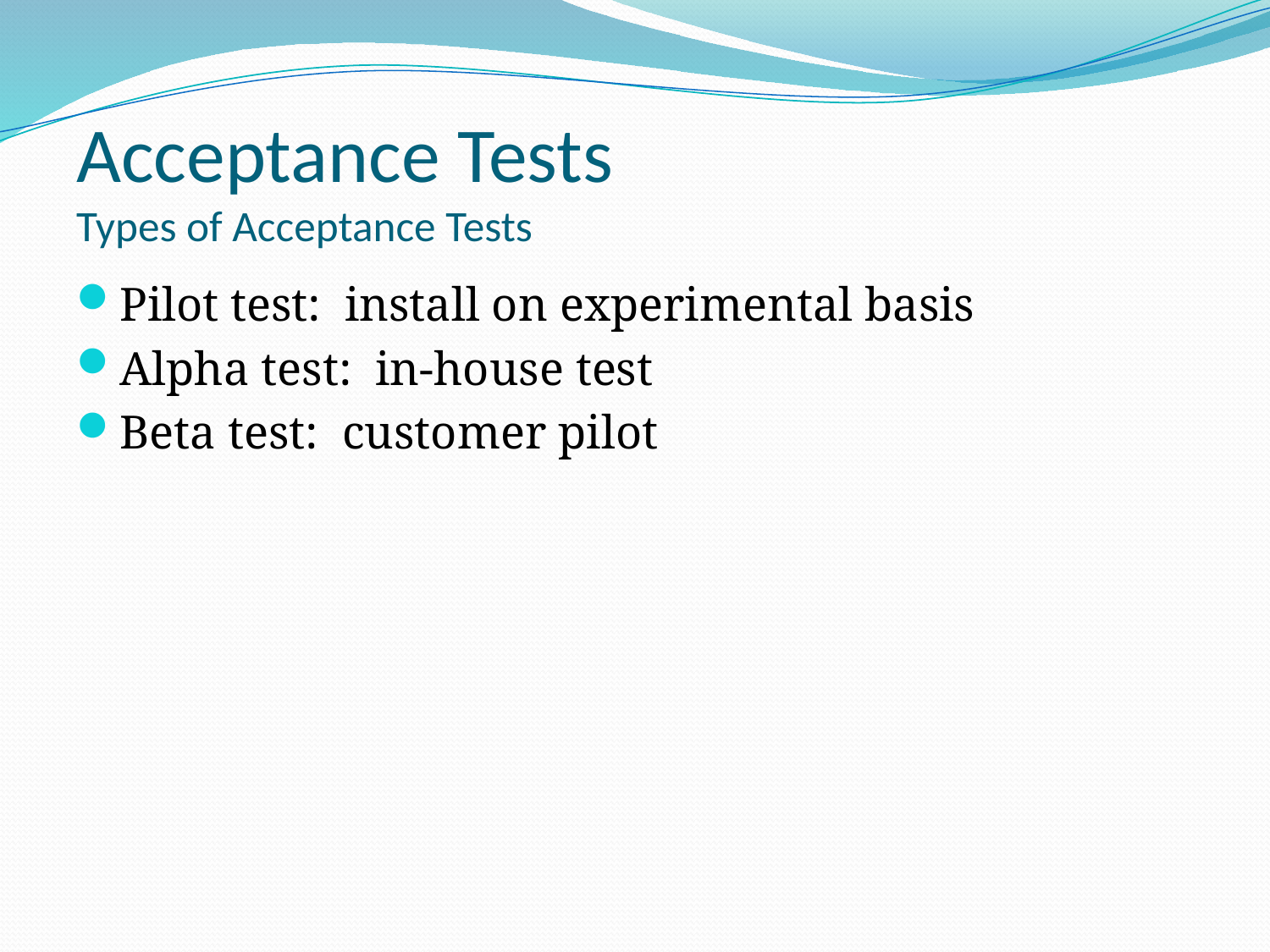

# Acceptance Tests Types of Acceptance Tests
Pilot test:  install on experimental basis
Alpha test:  in-house test
Beta test:  customer pilot